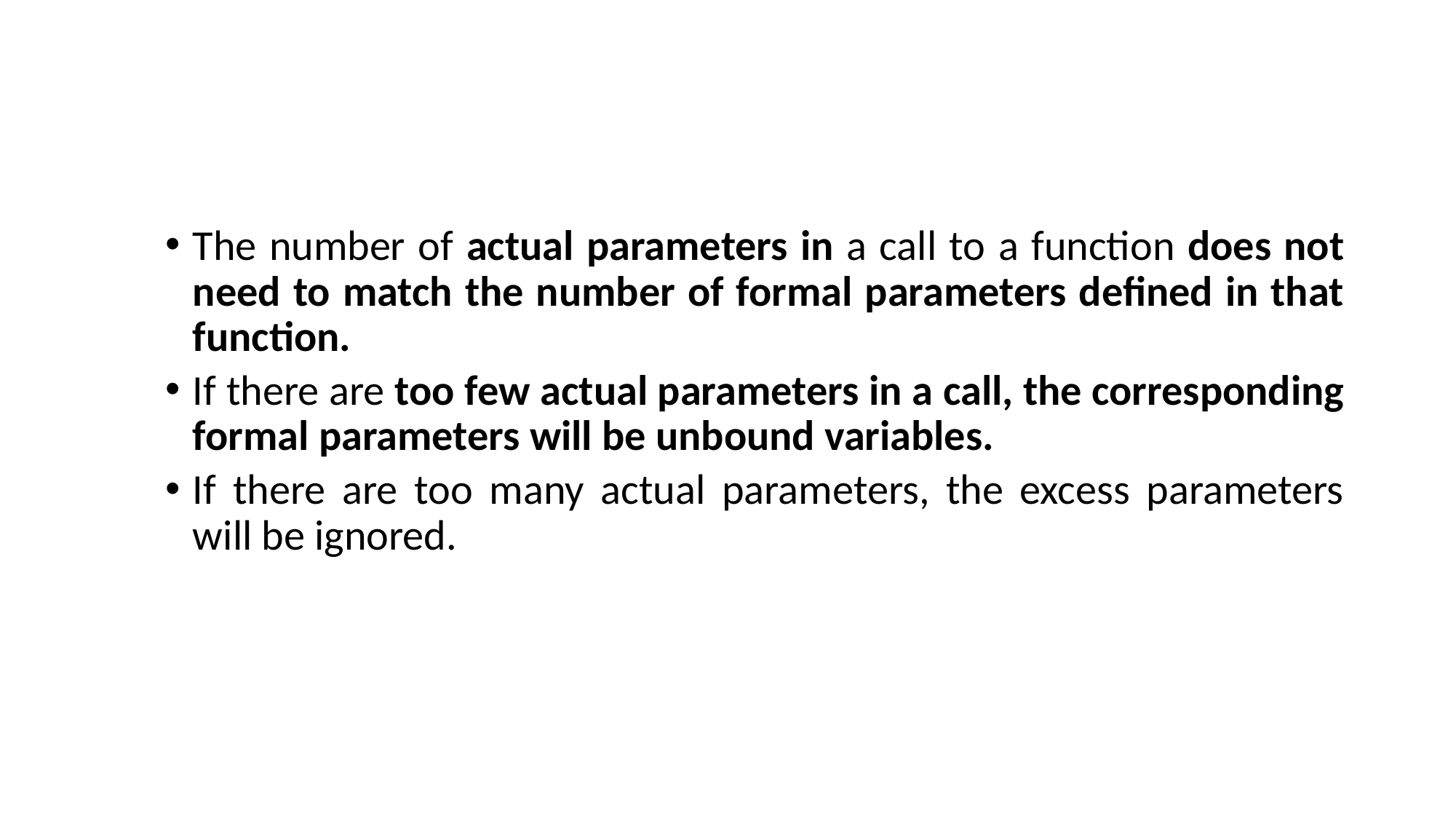

#
The number of actual parameters in a call to a function does not need to match the number of formal parameters defined in that function.
If there are too few actual parameters in a call, the corresponding formal parameters will be unbound variables.
If there are too many actual parameters, the excess parameters will be ignored.